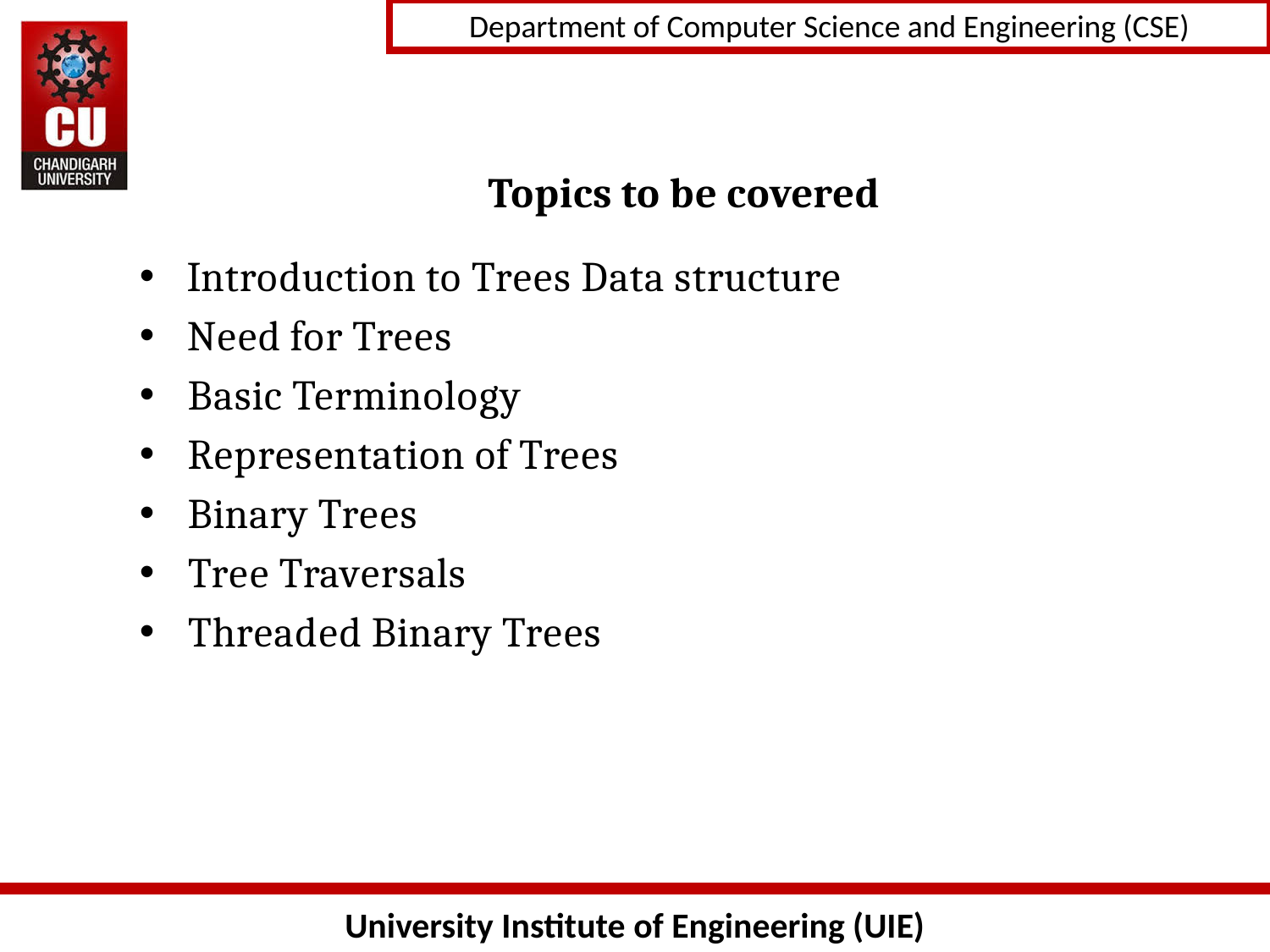

# Topics to be covered
Introduction to Trees Data structure
Need for Trees
Basic Terminology
Representation of Trees
Binary Trees
Tree Traversals
Threaded Binary Trees